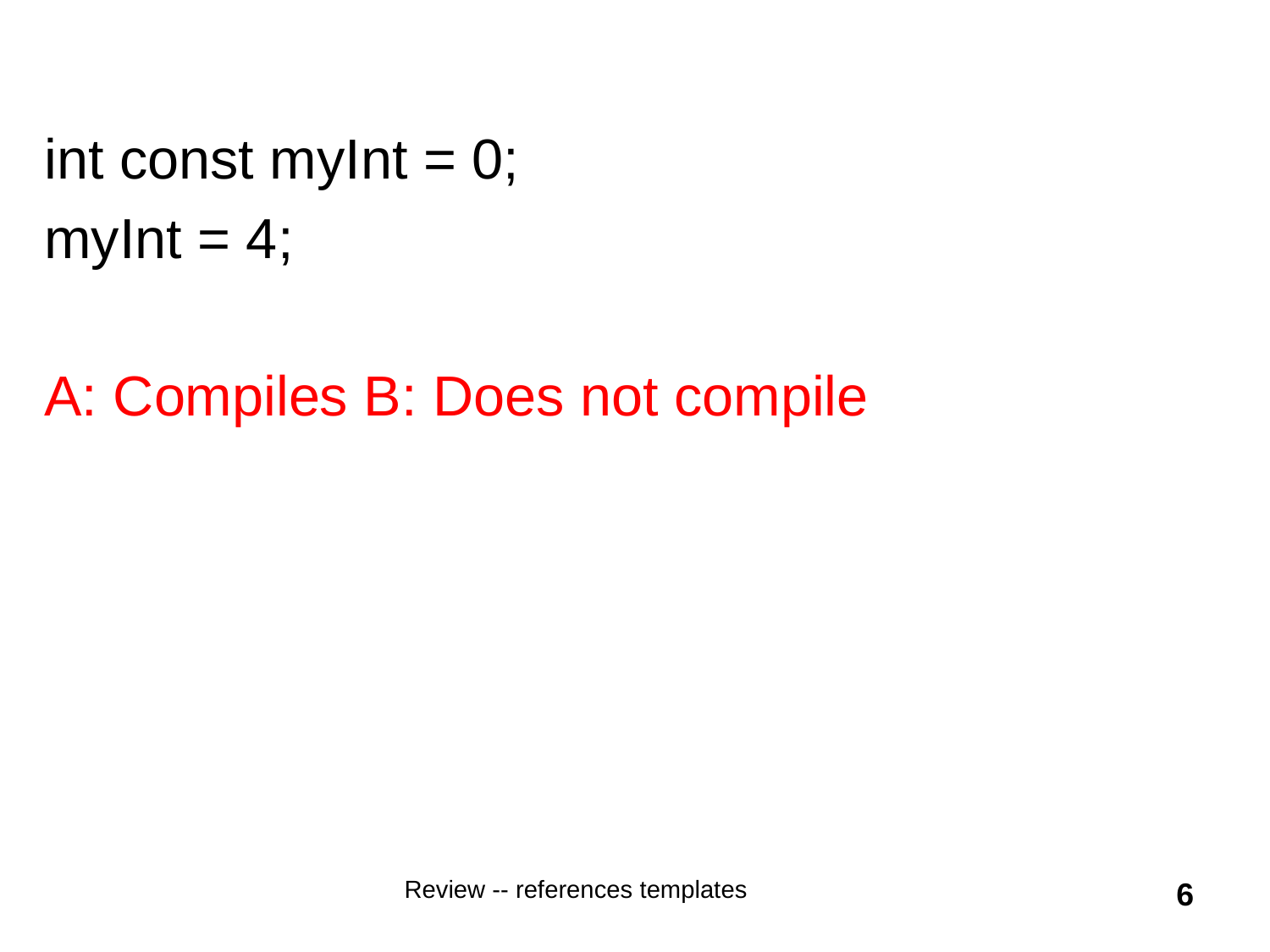

#
int const myInt = 0;
myInt = 4;

A: Compiles B: Does not compile
Review -- references templates
6